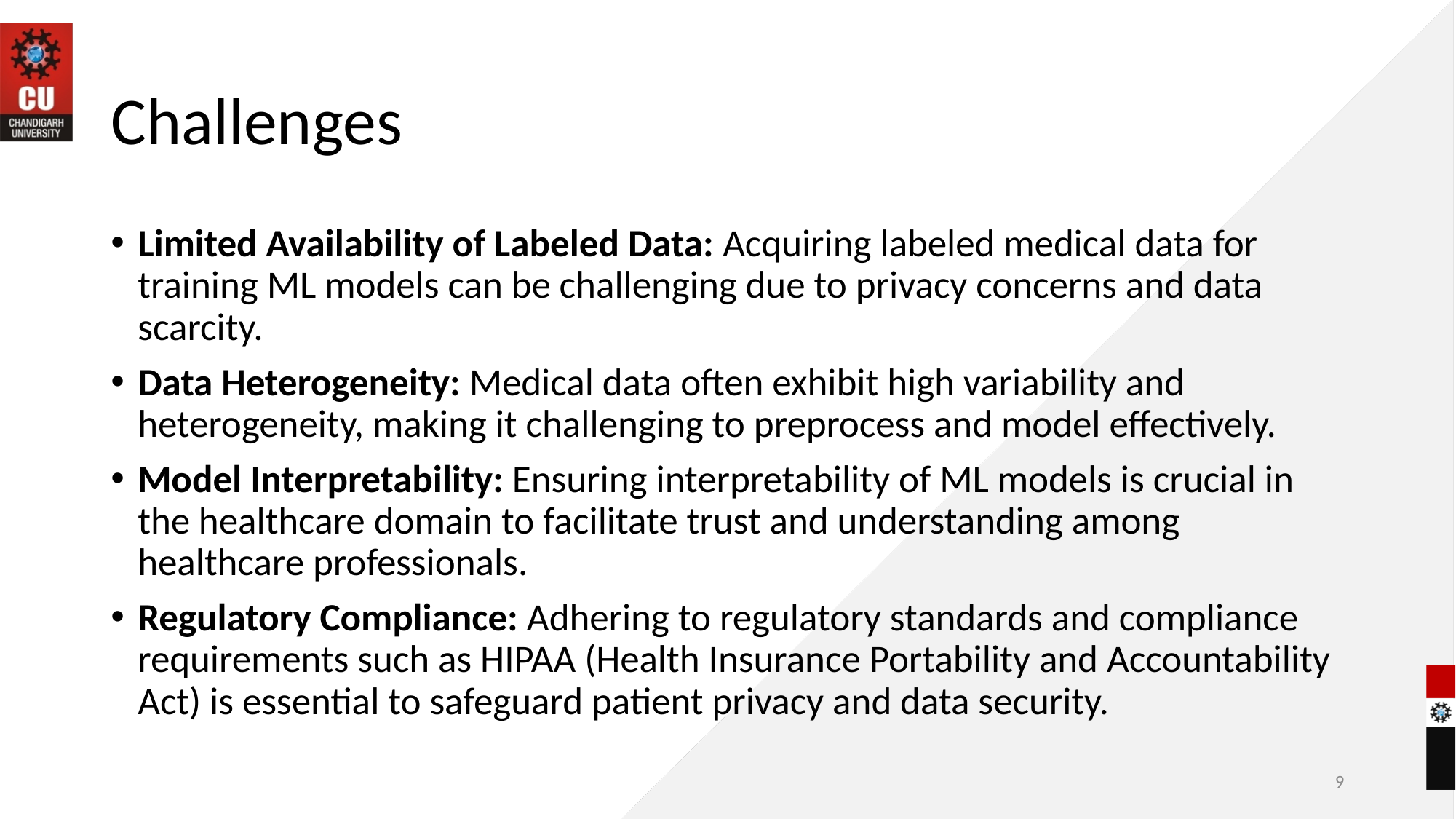

# Challenges
Limited Availability of Labeled Data: Acquiring labeled medical data for training ML models can be challenging due to privacy concerns and data scarcity.
Data Heterogeneity: Medical data often exhibit high variability and heterogeneity, making it challenging to preprocess and model effectively.
Model Interpretability: Ensuring interpretability of ML models is crucial in the healthcare domain to facilitate trust and understanding among healthcare professionals.
Regulatory Compliance: Adhering to regulatory standards and compliance requirements such as HIPAA (Health Insurance Portability and Accountability Act) is essential to safeguard patient privacy and data security.
9